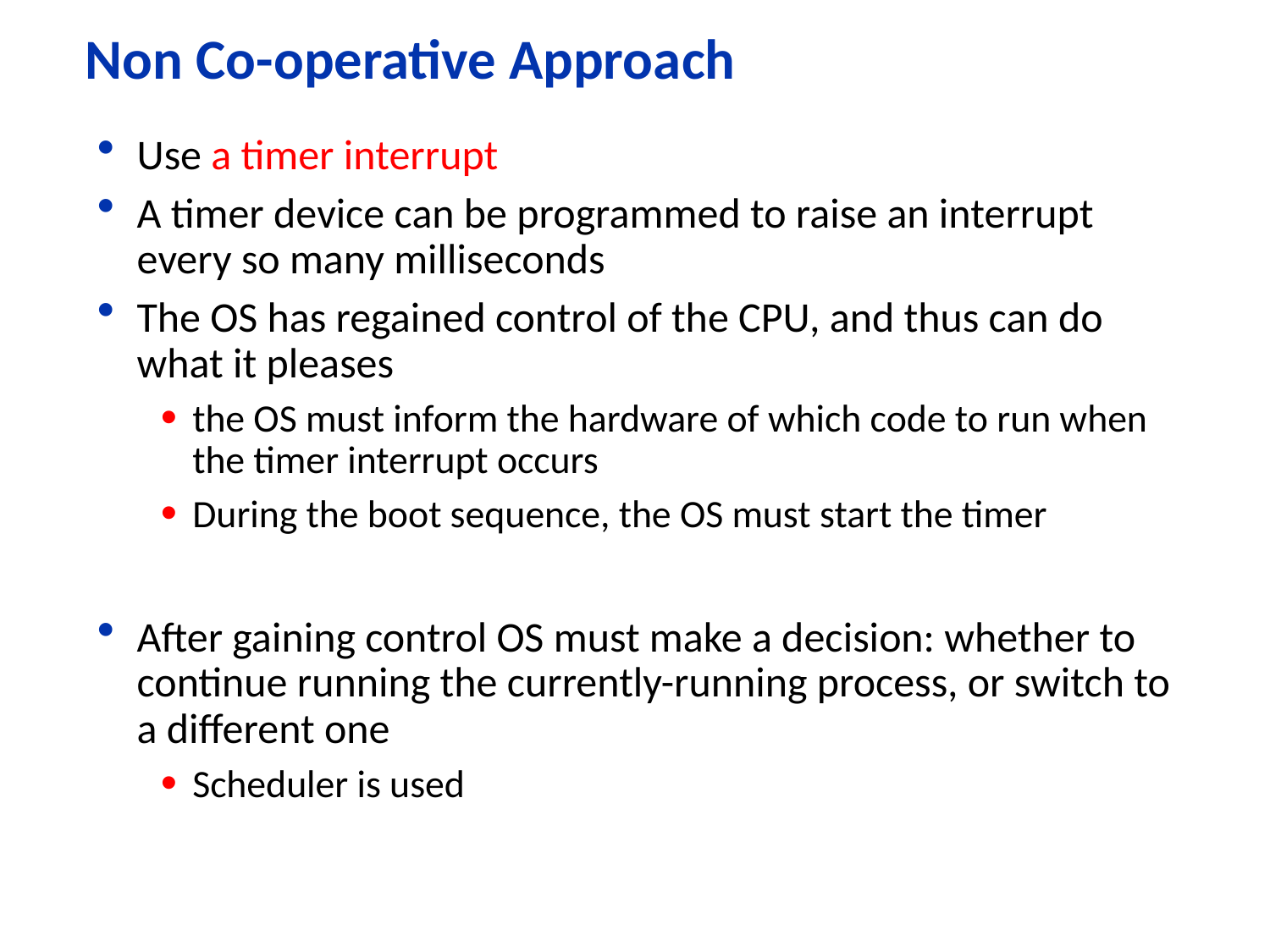

# Non Co-operative Approach
Use a timer interrupt
A timer device can be programmed to raise an interrupt every so many milliseconds
The OS has regained control of the CPU, and thus can do what it pleases
the OS must inform the hardware of which code to run when the timer interrupt occurs
During the boot sequence, the OS must start the timer

After gaining control OS must make a decision: whether to continue running the currently-running process, or switch to a different one
Scheduler is used